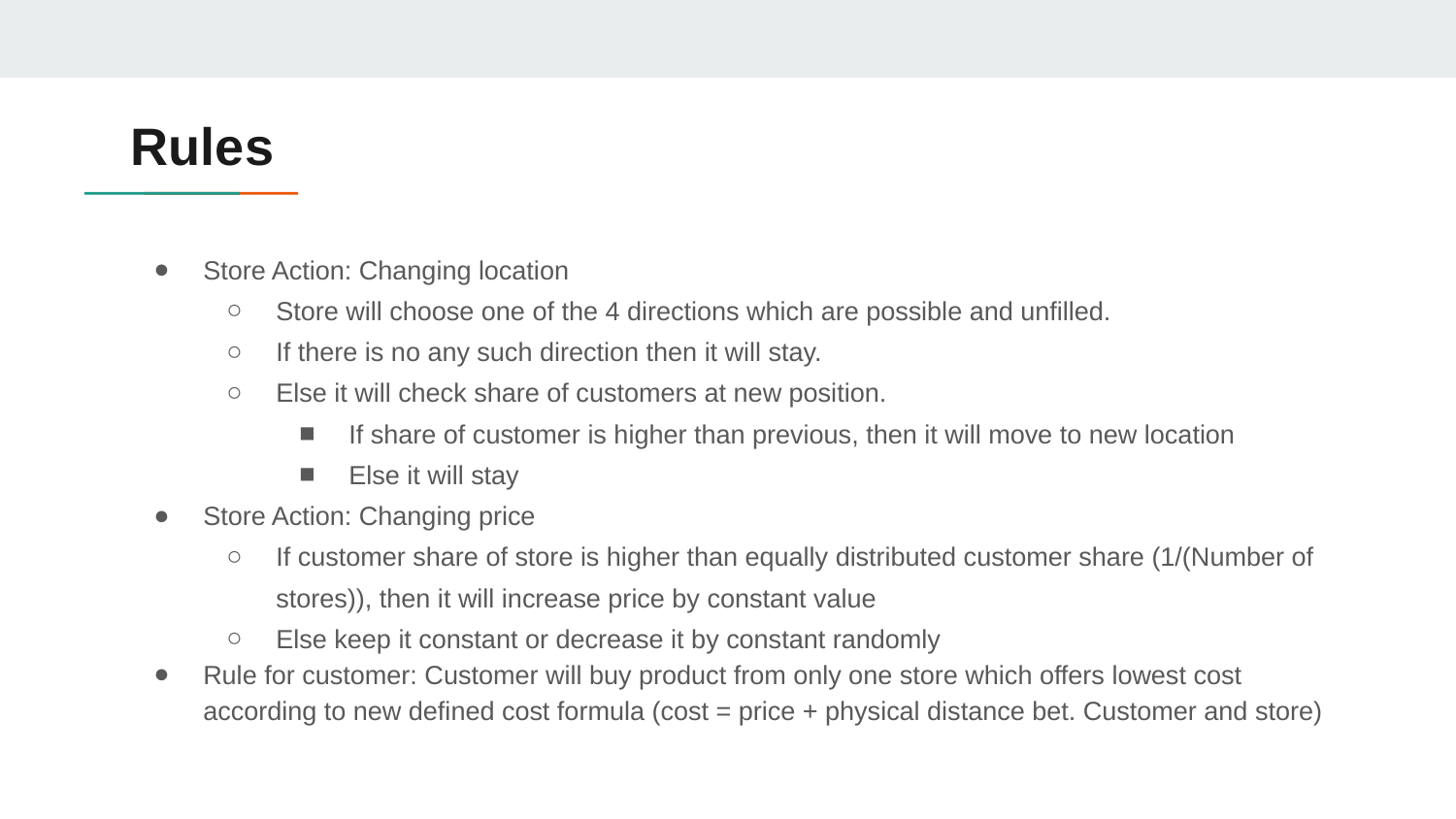

# Rules
Store Action: Changing location
Store will choose one of the 4 directions which are possible and unfilled.
If there is no any such direction then it will stay.
Else it will check share of customers at new position.
If share of customer is higher than previous, then it will move to new location
Else it will stay
Store Action: Changing price
If customer share of store is higher than equally distributed customer share (1/(Number of stores)), then it will increase price by constant value
Else keep it constant or decrease it by constant randomly
Rule for customer: Customer will buy product from only one store which offers lowest cost according to new defined cost formula (cost = price + physical distance bet. Customer and store)